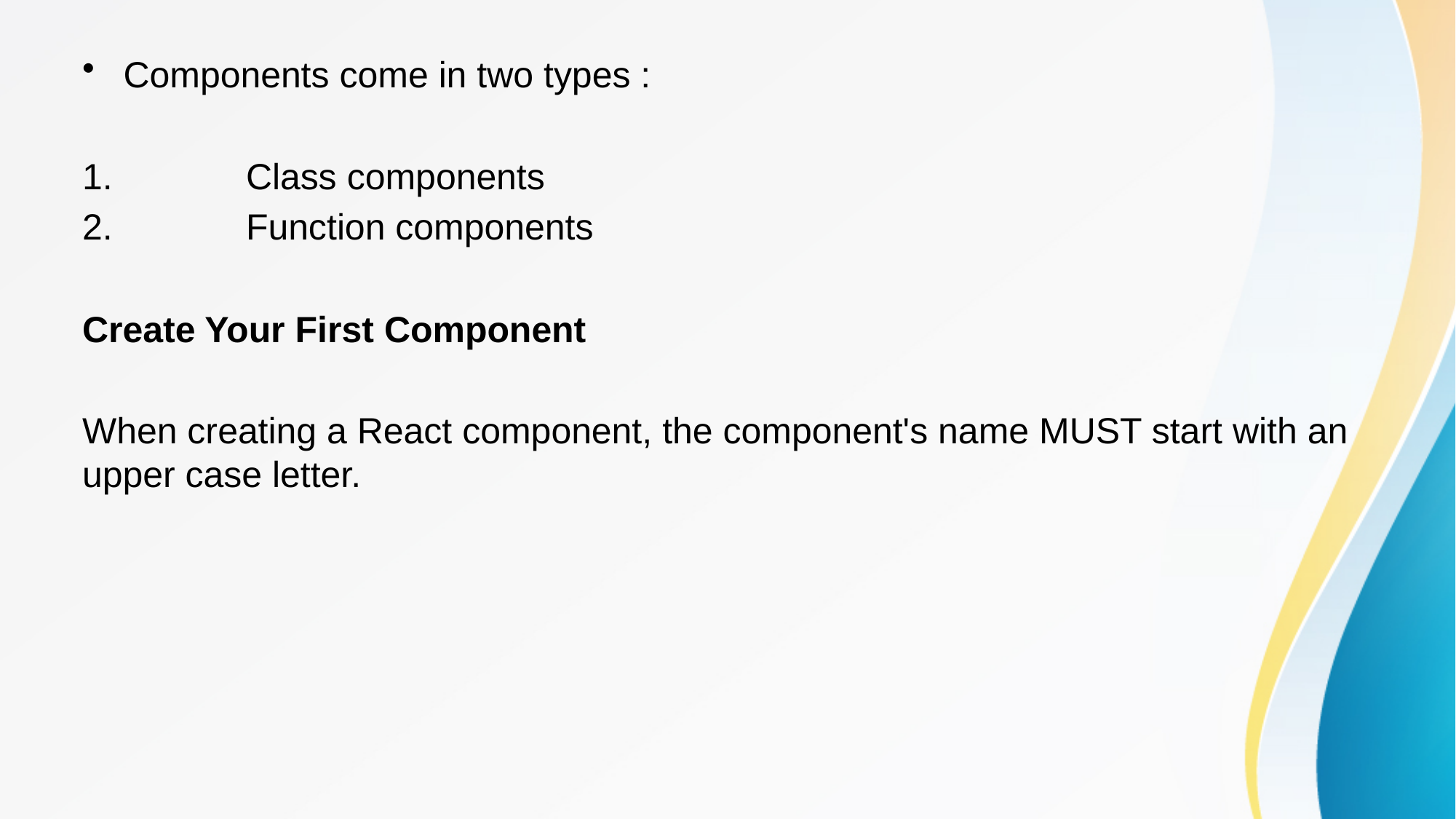

Components come in two types :

	Class components
	Function components

Create Your First Component

When creating a React component, the component's name MUST start with an upper case letter.